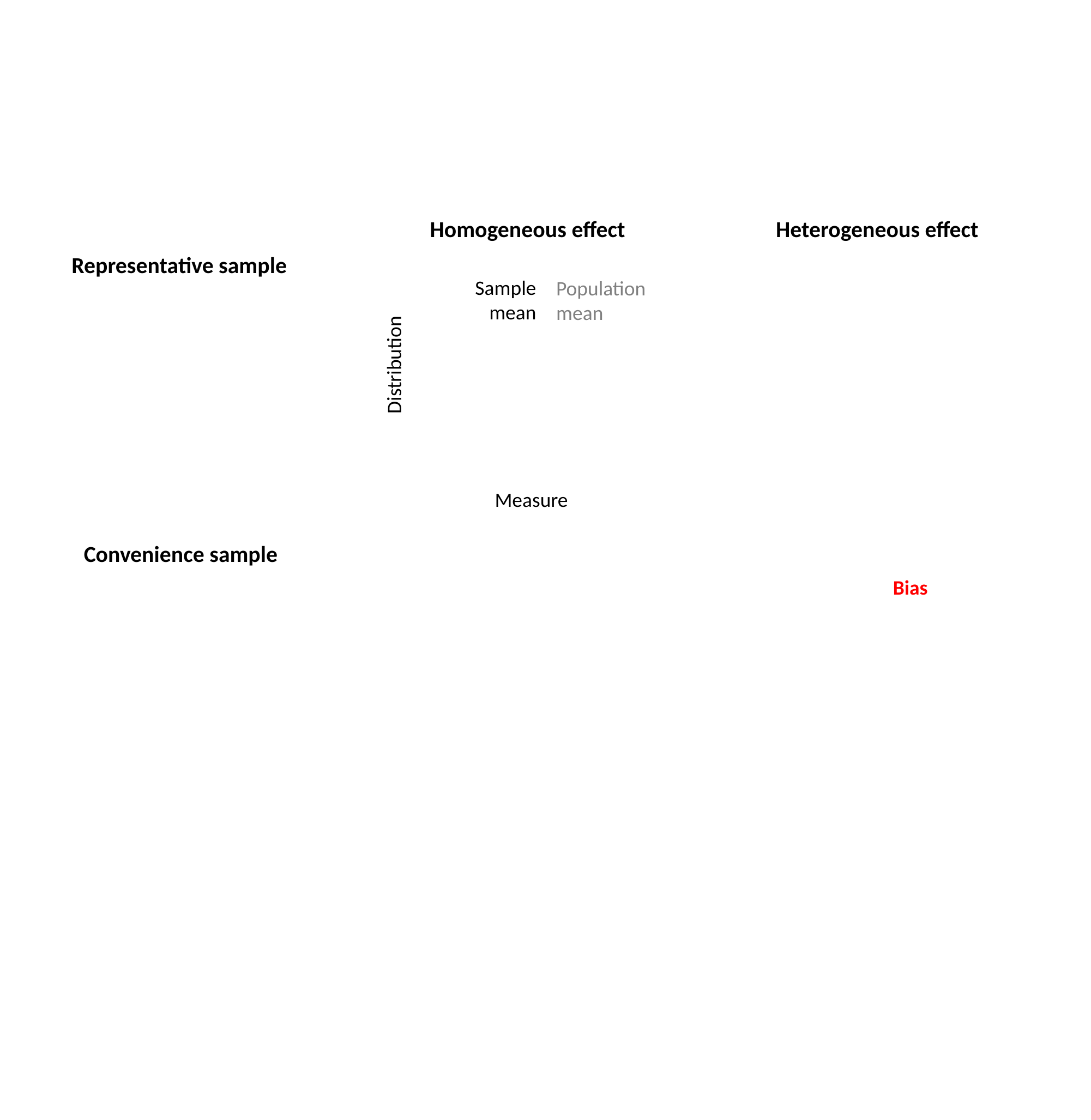

Homogeneous effect
Heterogeneous effect
Representative sample
Sample mean
Population mean
Bias
Distribution
Measure
Convenience sample